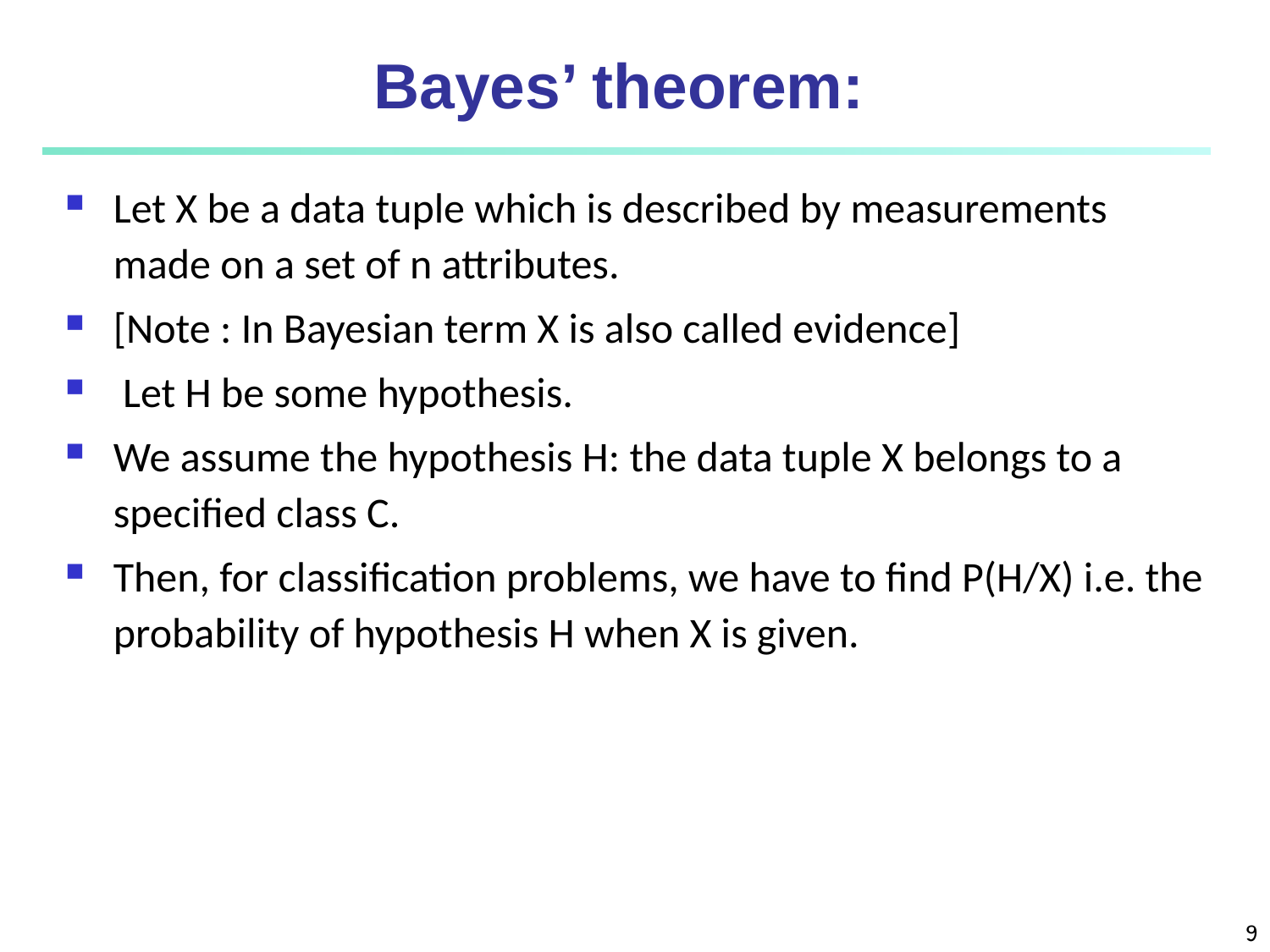

# Bayes’ theorem:
Let X be a data tuple which is described by measurements made on a set of n attributes.
[Note : In Bayesian term X is also called evidence]
 Let H be some hypothesis.
We assume the hypothesis H: the data tuple X belongs to a specified class C.
Then, for classification problems, we have to find P(H/X) i.e. the probability of hypothesis H when X is given.
9